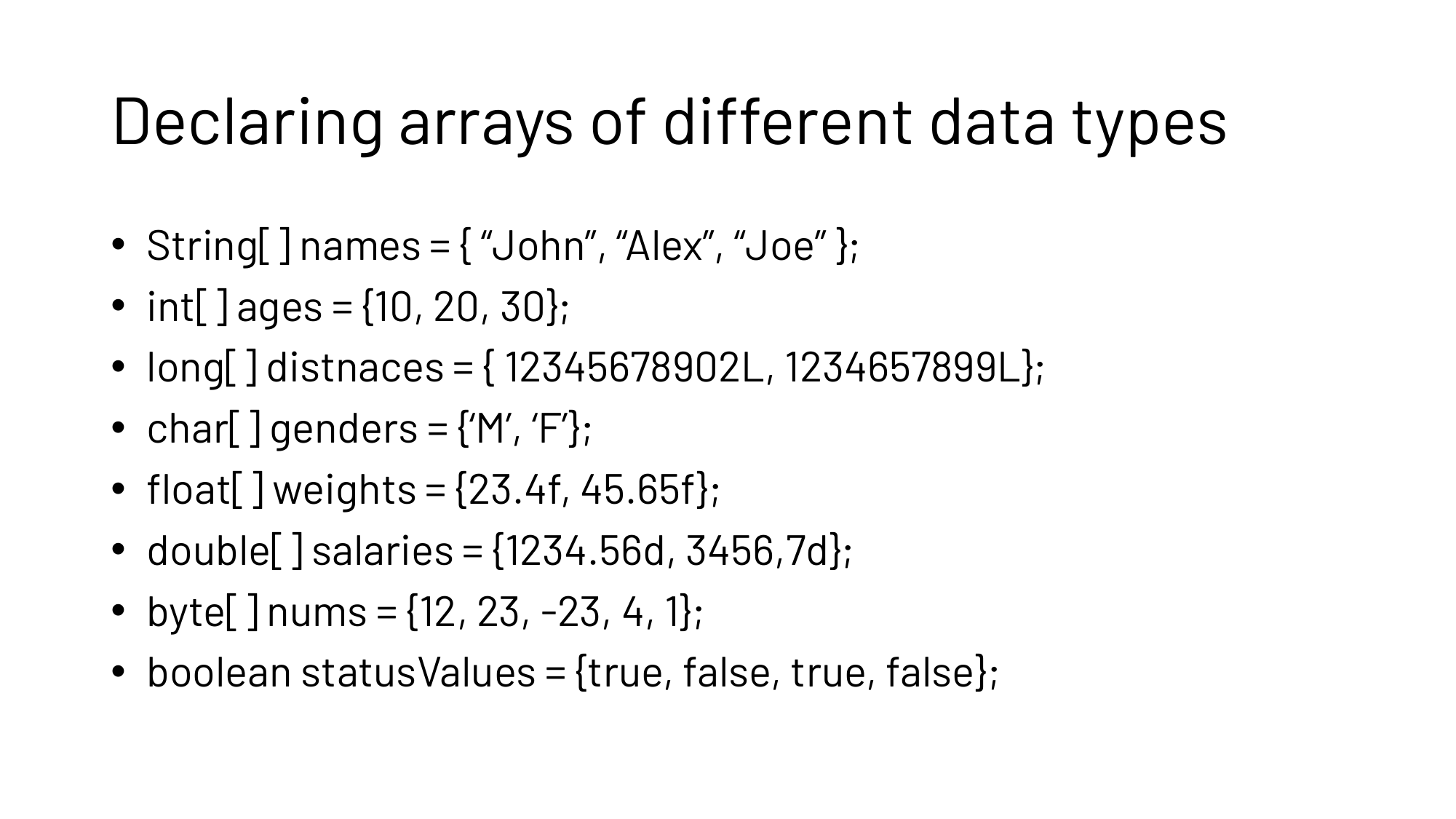

# Declaring arrays of different data types
 String[] names = { “John”, “Alex”, “Joe” };
 int[] ages = {10, 20, 30};
 long[] distnaces = { 12345678902L, 1234657899L};
 char[] genders = {‘M’, ‘F’};
 float[] weights = {23.4f, 45.65f};
 double[] salaries = {1234.56d, 3456,7d};
 byte[] nums = {12, 23, -23, 4, 1};
 boolean statusValues = {true, false, true, false};